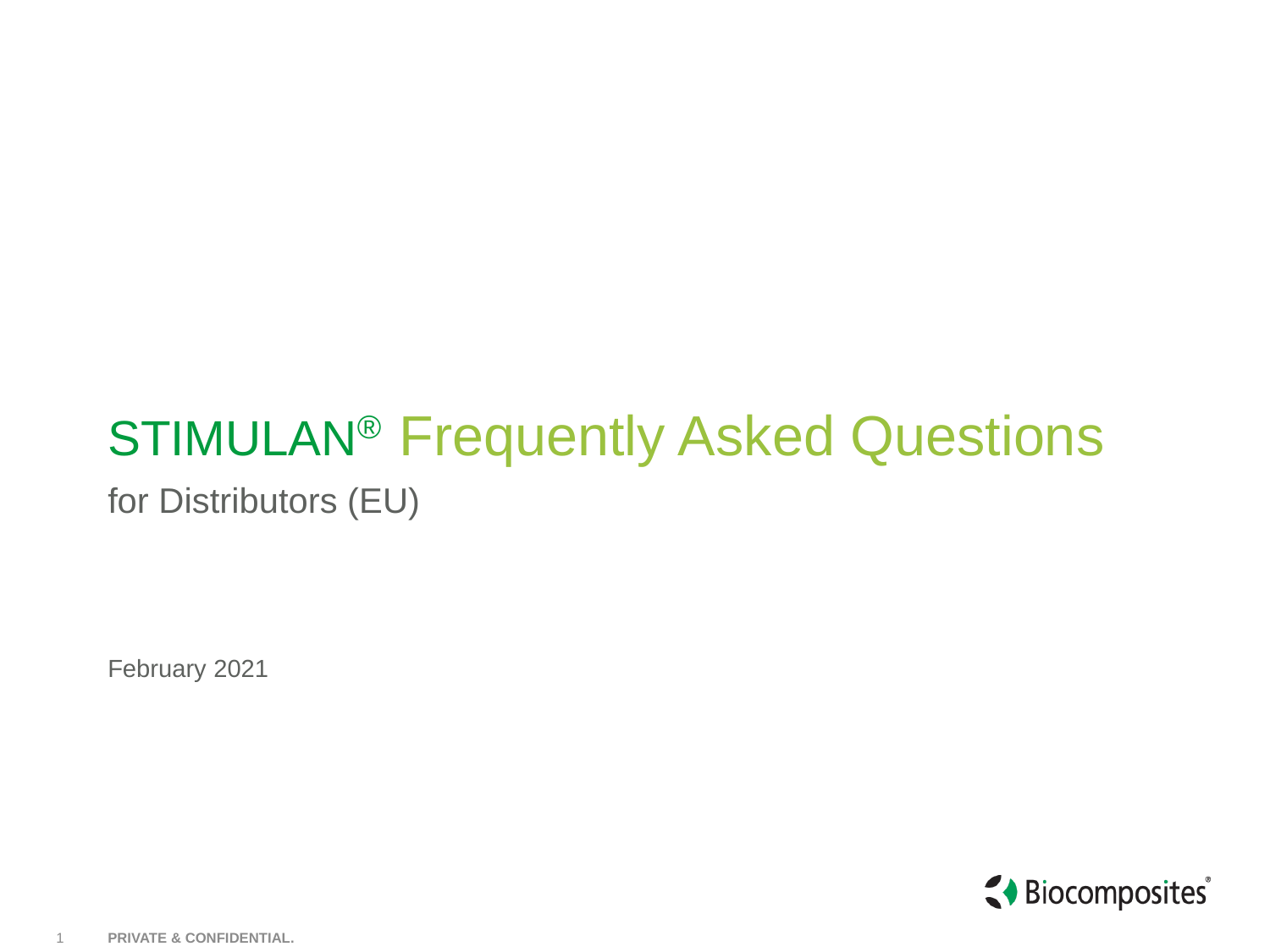

# STIMULAN®  Frequently Asked Questions
for Distributors (EU)

February 2021
1